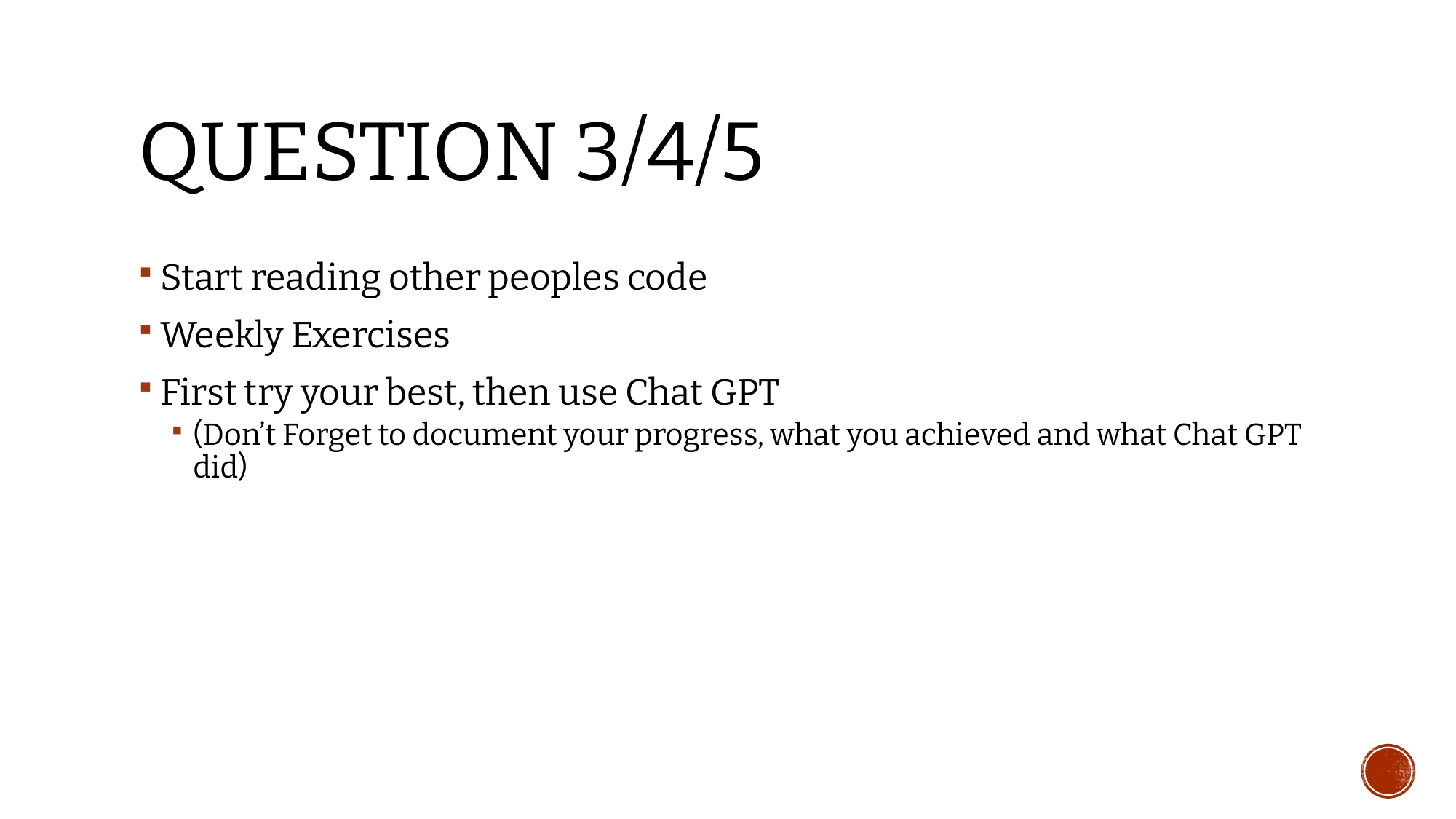

# Question 3/4/5
Start reading other peoples code
Weekly Exercises
First try your best, then use Chat GPT
(Don’t Forget to document your progress, what you achieved and what Chat GPT did)